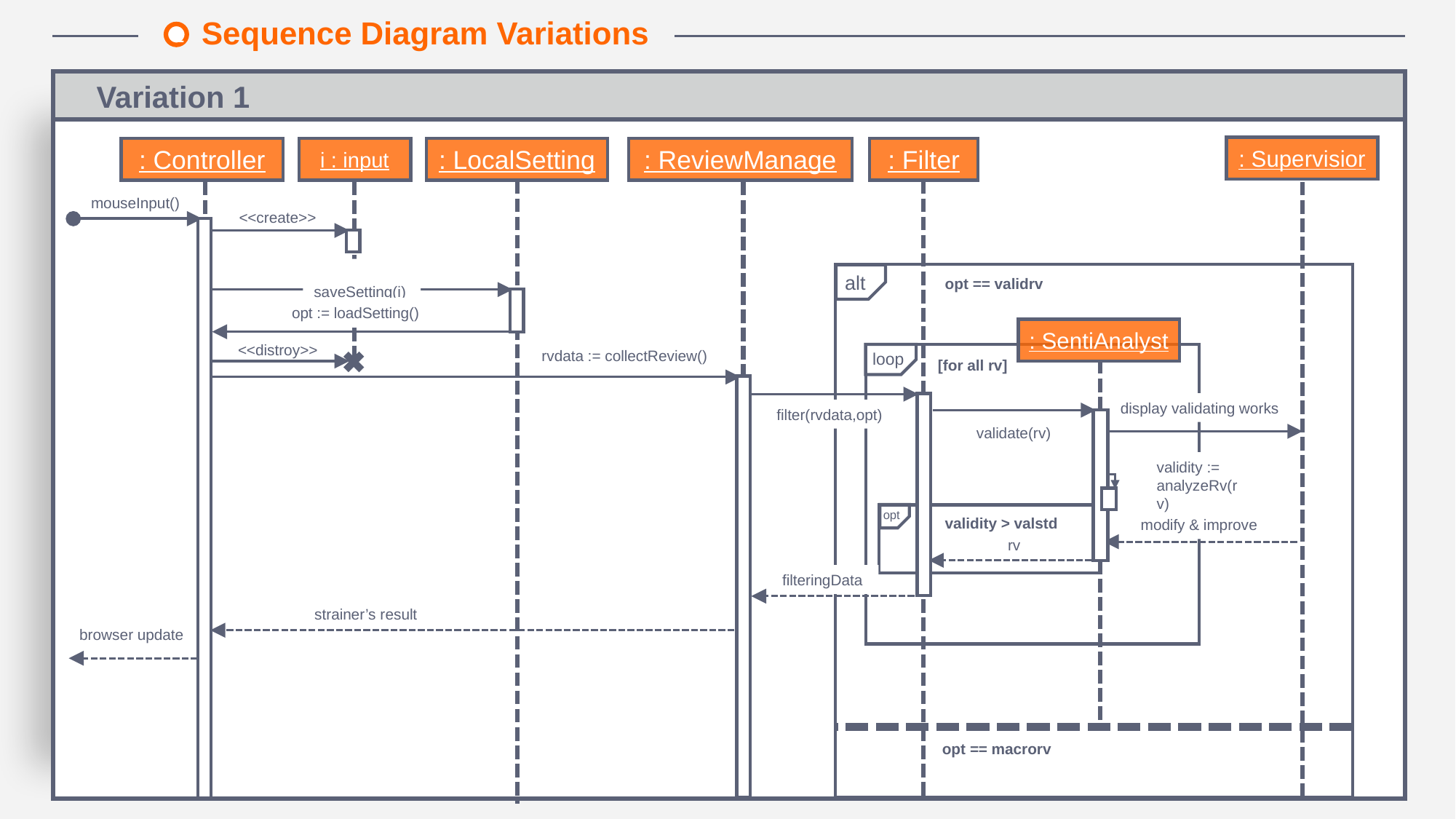

Sequence Diagram Variations
1

Variation 1
zzzz
: Supervisior
: Controller
i : input
: LocalSetting
: ReviewManage
: Filter
mouseInput()
<<create>>

 saveSetting(i)
BBBB
alt

opt == validrv

opt := loadSetting()
: SentiAnalyst
<<distroy>>
rvdata := collectReview()
loop

[for all rv]

display validating works

filter(rvdata,opt)

validate(rv)
validity :=
analyzeRv(rv)

opt

validity > valstd
modify & improve
rv
filteringData
strainer’s result
browser update
opt == macrorv